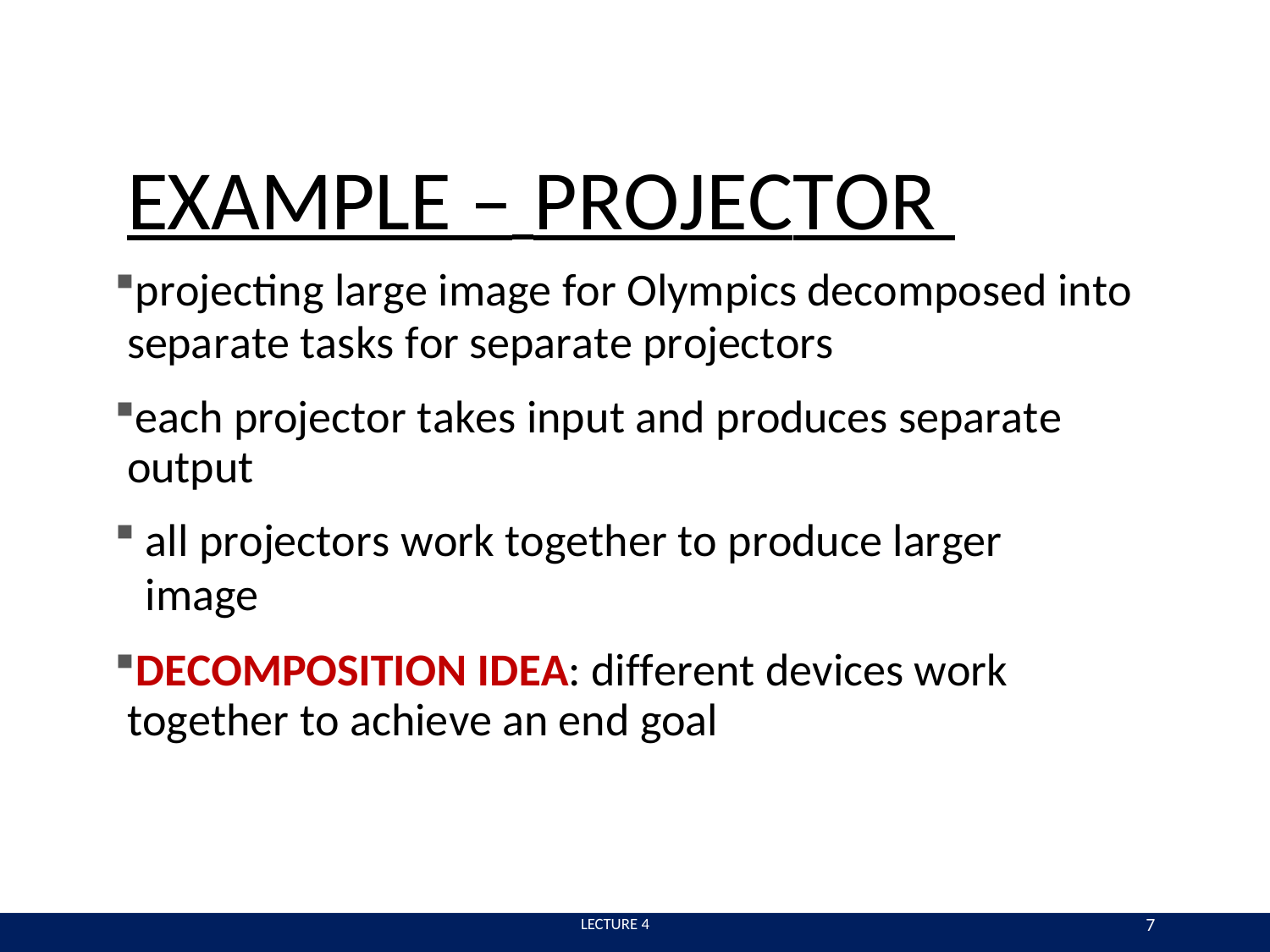

# EXAMPLE – PROJECTOR
projecting large image for Olympics decomposed into
separate tasks for separate projectors
each projector takes input and produces separate output
all projectors work together to produce larger image
DECOMPOSITION IDEA: different devices work together to achieve an end goal
7
 LECTURE 4